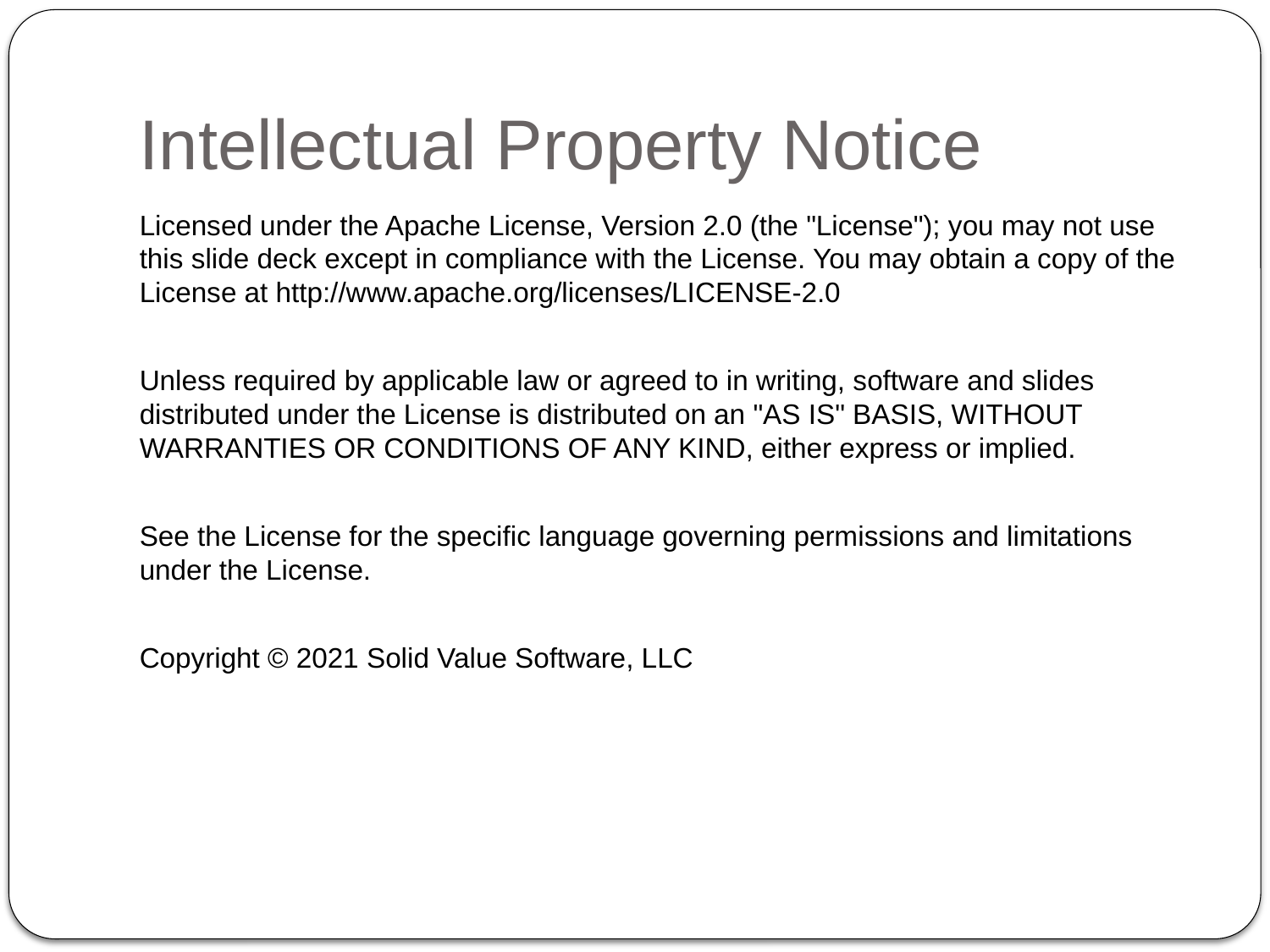

# Intellectual Property Notice
Licensed under the Apache License, Version 2.0 (the "License"); you may not use this slide deck except in compliance with the License. You may obtain a copy of the License at http://www.apache.org/licenses/LICENSE-2.0

Unless required by applicable law or agreed to in writing, software and slides distributed under the License is distributed on an "AS IS" BASIS, WITHOUT WARRANTIES OR CONDITIONS OF ANY KIND, either express or implied.

See the License for the specific language governing permissions and limitations under the License.

Copyright © 2021 Solid Value Software, LLC